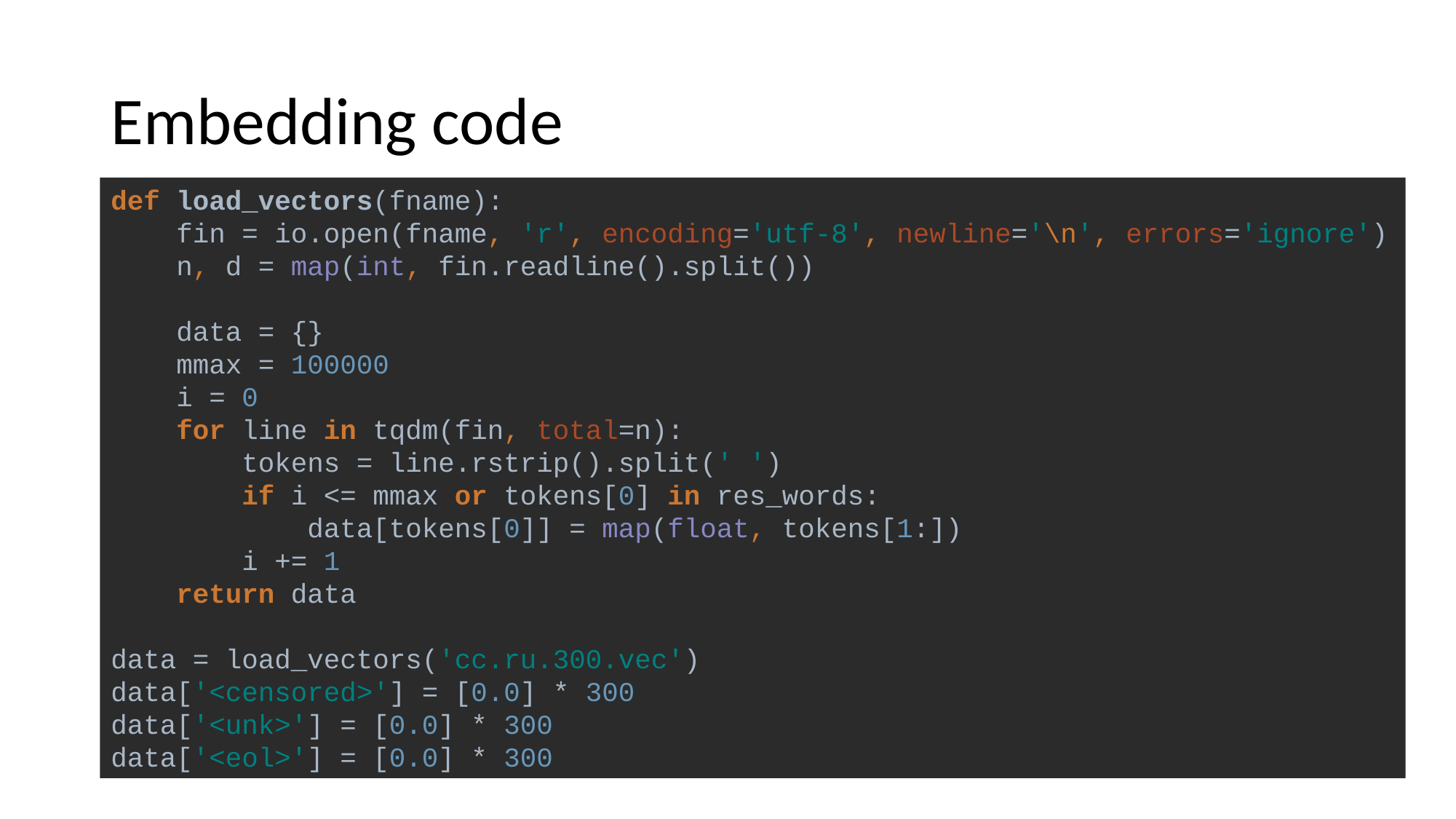

# Embedding code
def load_vectors(fname):
    fin = io.open(fname, 'r', encoding='utf-8', newline='\n', errors='ignore')
    n, d = map(int, fin.readline().split())
    data = {}
    mmax = 100000
    i = 0
    for line in tqdm(fin, total=n):
        tokens = line.rstrip().split(' ')
        if i <= mmax or tokens[0] in res_words:
            data[tokens[0]] = map(float, tokens[1:])
        i += 1
    return data
data = load_vectors('cc.ru.300.vec')
data['<censored>'] = [0.0] * 300
data['<unk>'] = [0.0] * 300
data['<eol>'] = [0.0] * 300